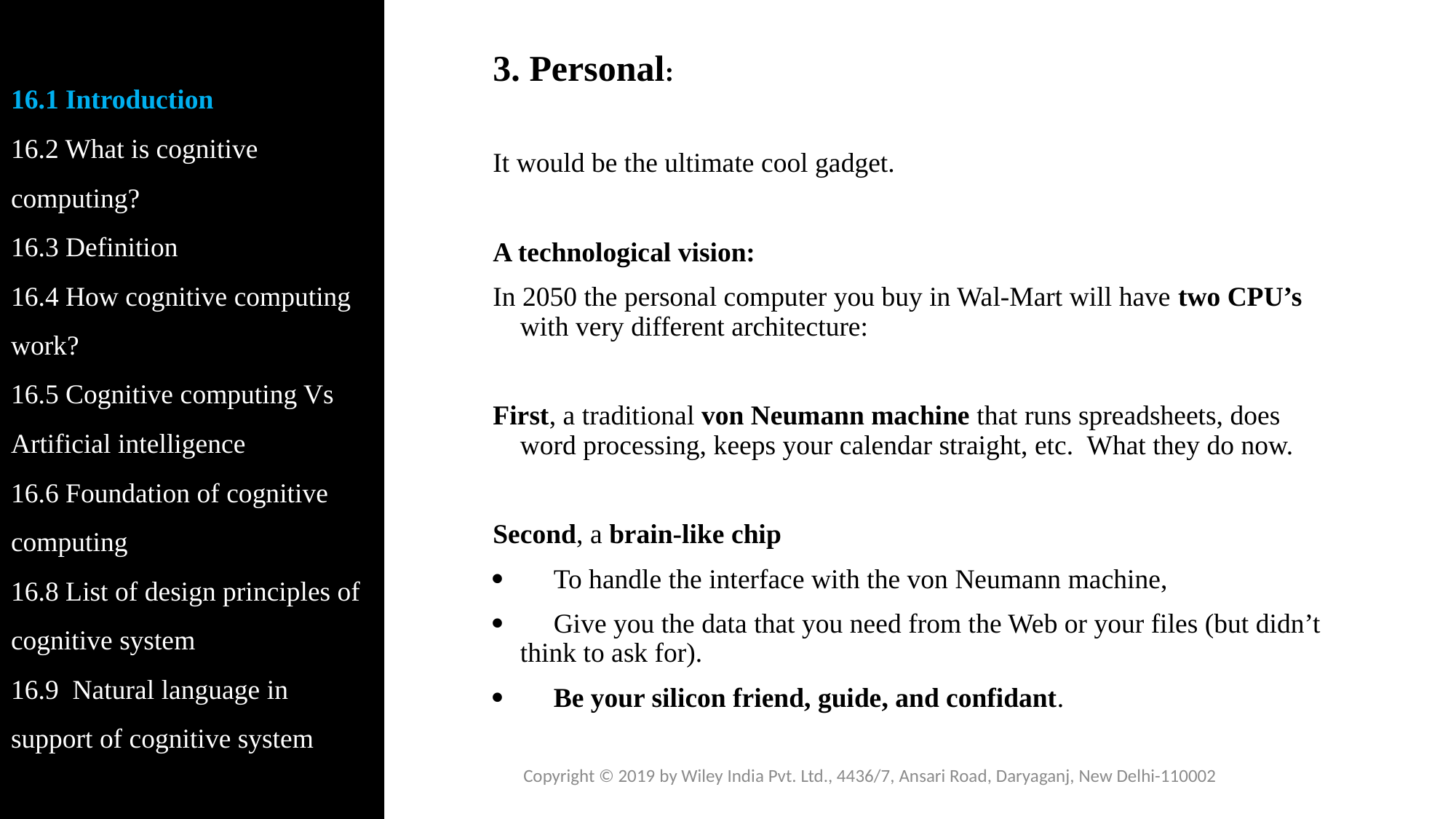

16.1 Introduction
16.2 What is cognitive computing?
16.3 Definition
16.4 How cognitive computing work?
16.5 Cognitive computing Vs Artificial intelligence
16.6 Foundation of cognitive computing
16.8 List of design principles of cognitive system
16.9  Natural language in support of cognitive system
3. Personal:

It would be the ultimate cool gadget.

A technological vision:
In 2050 the personal computer you buy in Wal-Mart will have two CPU’s with very different architecture:

First, a traditional von Neumann machine that runs spreadsheets, does word processing, keeps your calendar straight, etc.  What they do now.

Second, a brain-like chip
•        To handle the interface with the von Neumann machine,
•        Give you the data that you need from the Web or your files (but didn’t think to ask for).
•        Be your silicon friend, guide, and confidant.
Copyright © 2019 by Wiley India Pvt. Ltd., 4436/7, Ansari Road, Daryaganj, New Delhi-110002